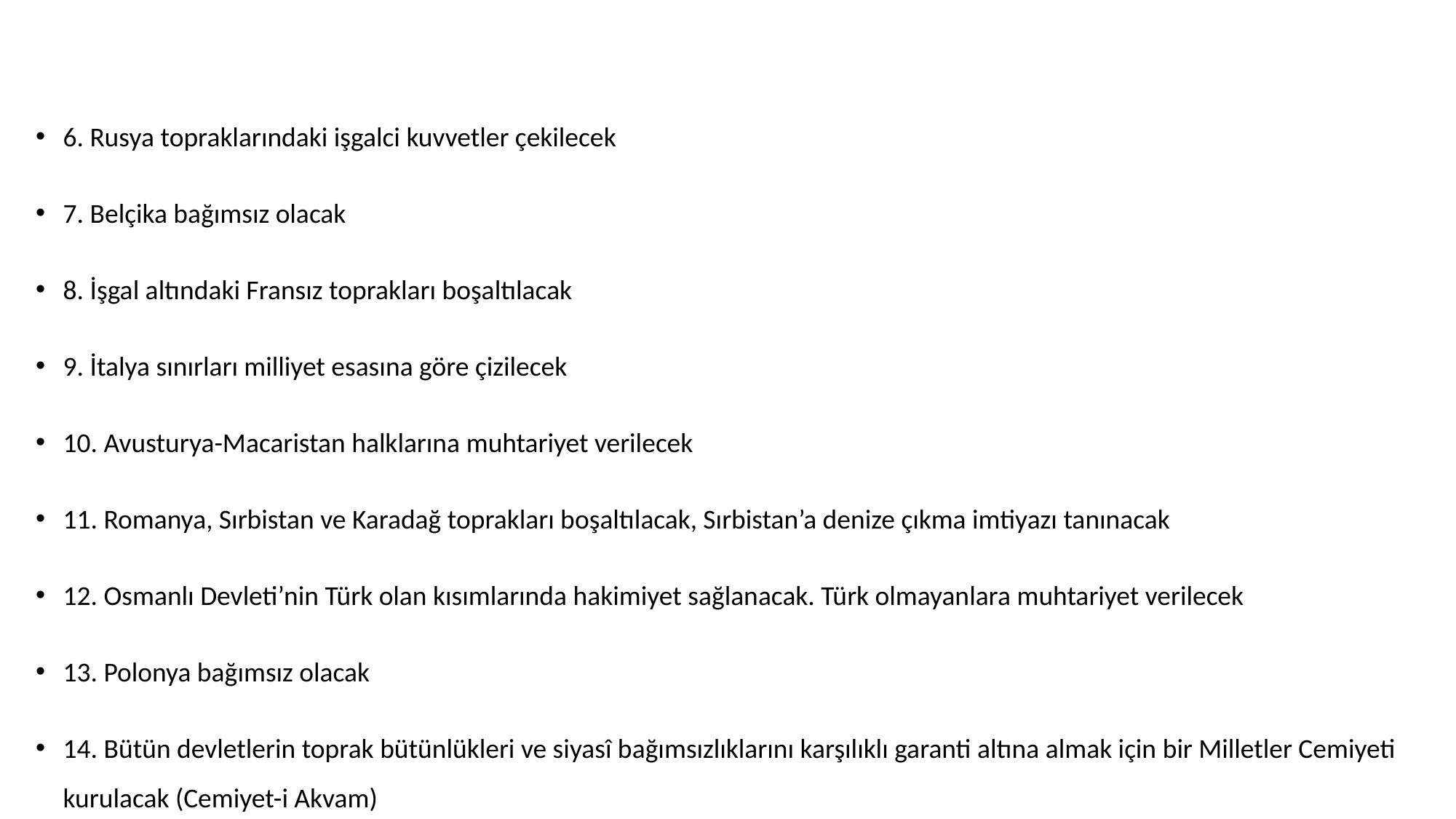

#
6. Rusya topraklarındaki işgalci kuvvetler çekilecek
7. Belçika bağımsız olacak
8. İşgal altındaki Fransız toprakları boşaltılacak
9. İtalya sınırları milliyet esasına göre çizilecek
10. Avusturya-Macaristan halklarına muhtariyet verilecek
11. Romanya, Sırbistan ve Karadağ toprakları boşaltılacak, Sırbistan’a denize çıkma imtiyazı tanınacak
12. Osmanlı Devleti’nin Türk olan kısımlarında hakimiyet sağlanacak. Türk olmayanlara muhtariyet verilecek
13. Polonya bağımsız olacak
14. Bütün devletlerin toprak bütünlükleri ve siyasî bağımsızlıklarını karşılıklı garanti altına almak için bir Milletler Cemiyeti kurulacak (Cemiyet-i Akvam)